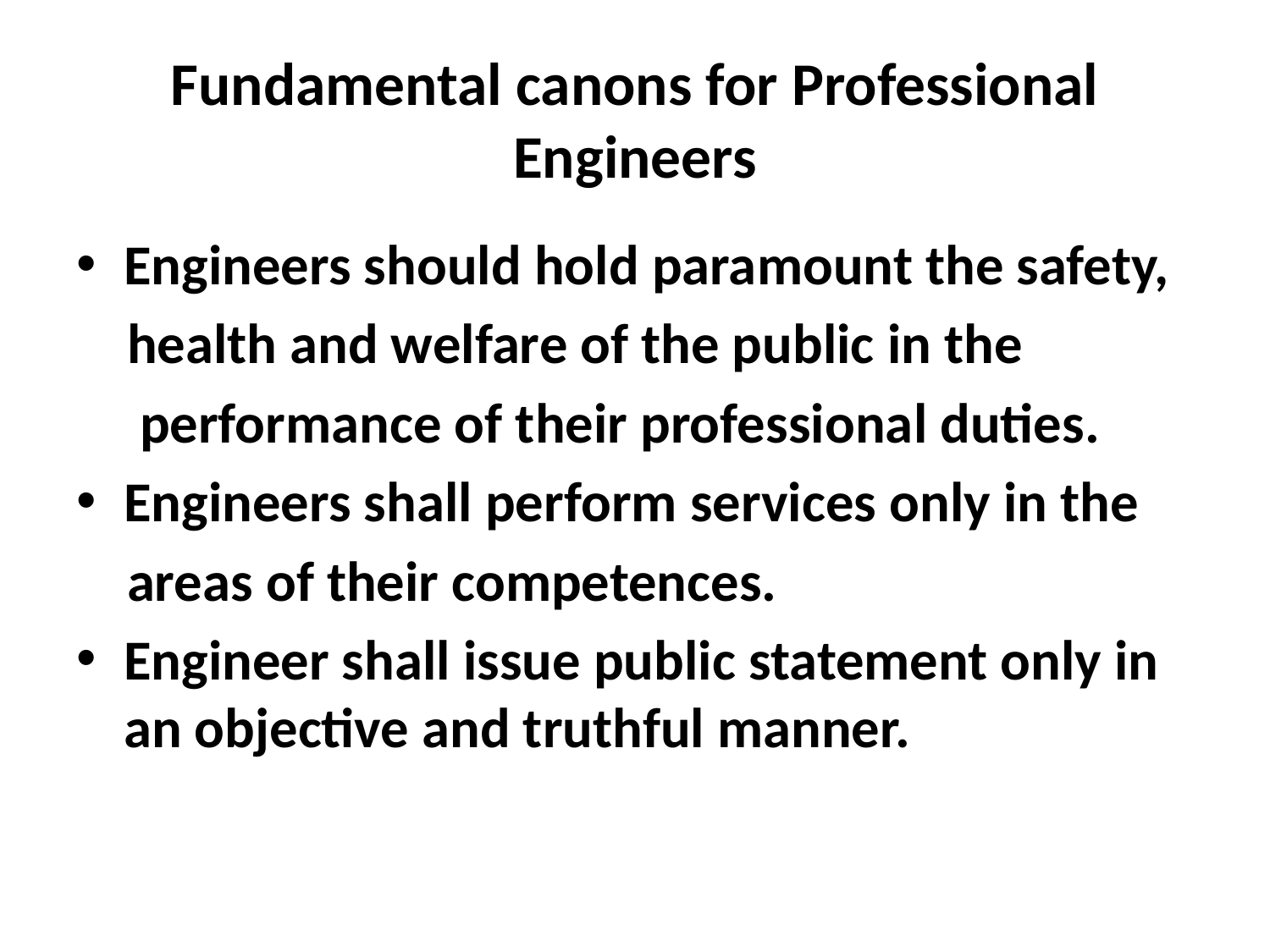

# Fundamental canons for Professional Engineers
Engineers should hold paramount the safety,
    health and welfare of the public in the
     performance of their professional duties.
Engineers shall perform services only in the
    areas of their competences.
Engineer shall issue public statement only in an objective and truthful manner.